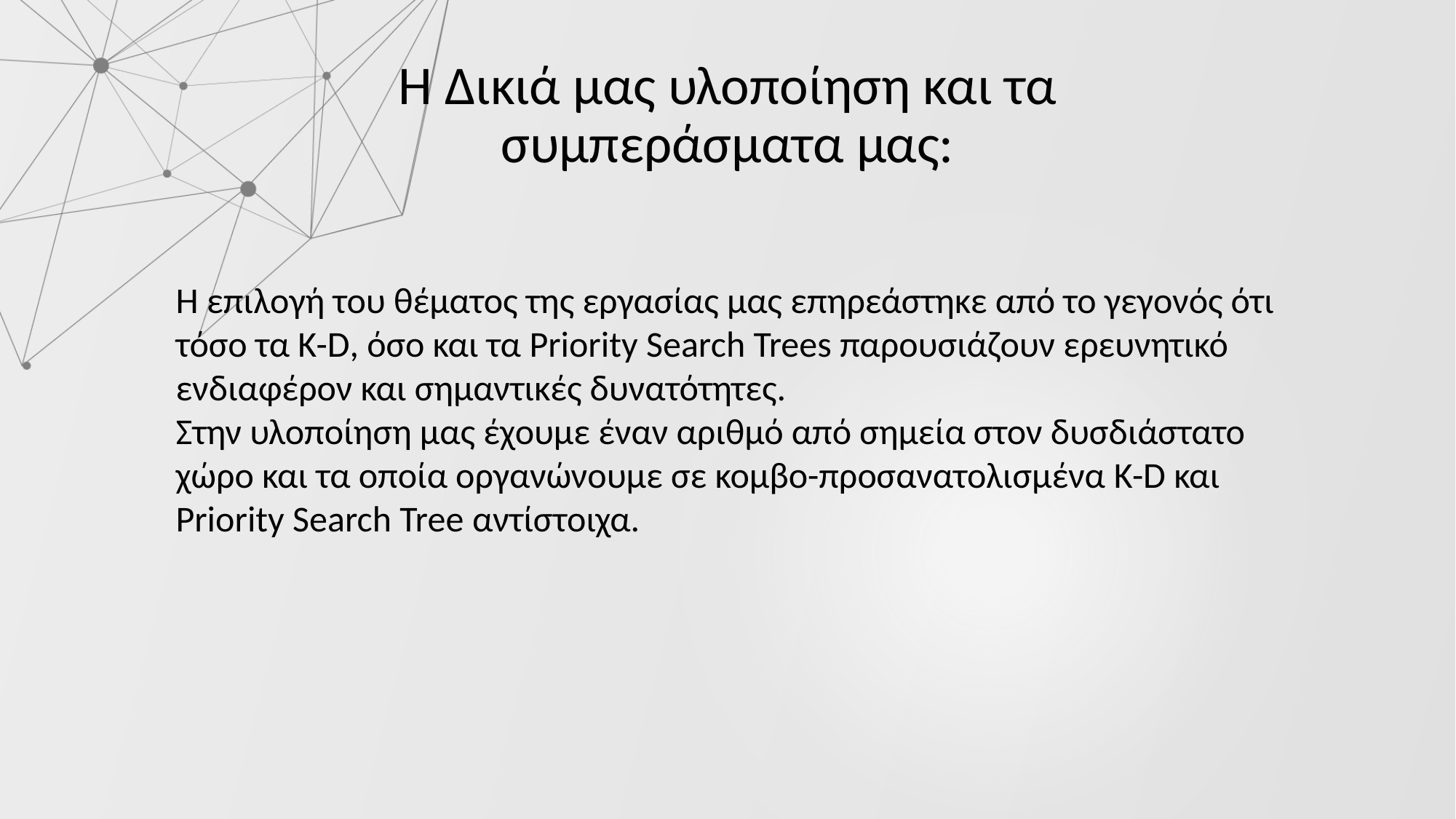

Η Δικιά μας υλοποίηση και τα συμπεράσματα μας:
Η επιλογή του θέματος της εργασίας μας επηρεάστηκε από το γεγονός ότι τόσο τα K-D, όσο και τα Priority Search Trees παρουσιάζουν ερευνητικό ενδιαφέρον και σημαντικές δυνατότητες.
Στην υλοποίηση μας έχουμε έναν αριθμό από σημεία στον δυσδιάστατο χώρο και τα οποία οργανώνουμε σε κομβο-προσανατολισμένα K-D και Priority Search Tree αντίστοιχα.